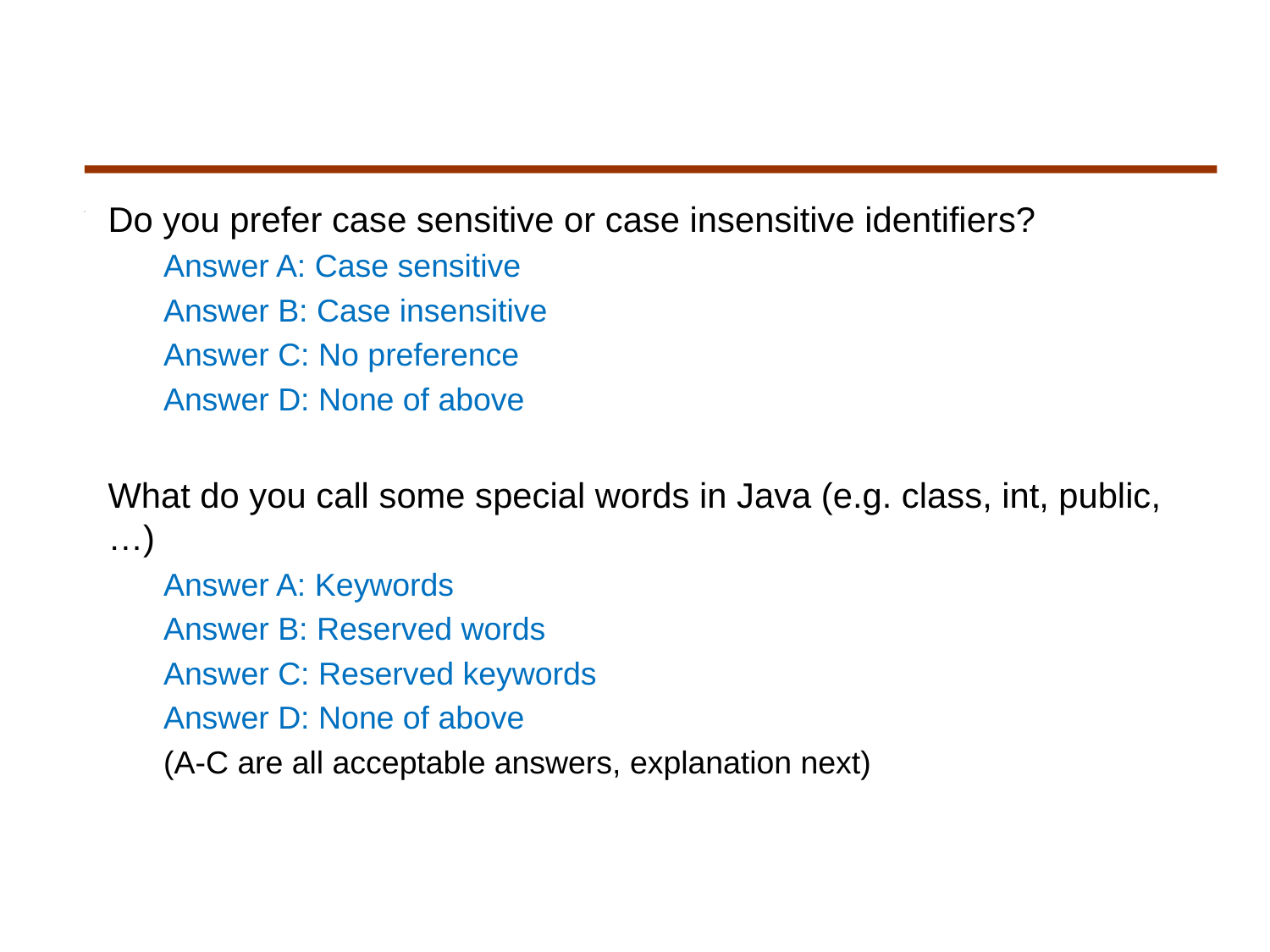

Do you prefer case sensitive or case insensitive identifiers?
Answer A: Case sensitive
Answer B: Case insensitive
Answer C: No preference
Answer D: None of above

What do you call some special words in Java (e.g. class, int, public, …)
Answer A: Keywords
Answer B: Reserved words
Answer C: Reserved keywords
Answer D: None of above
(A-C are all acceptable answers, explanation next)